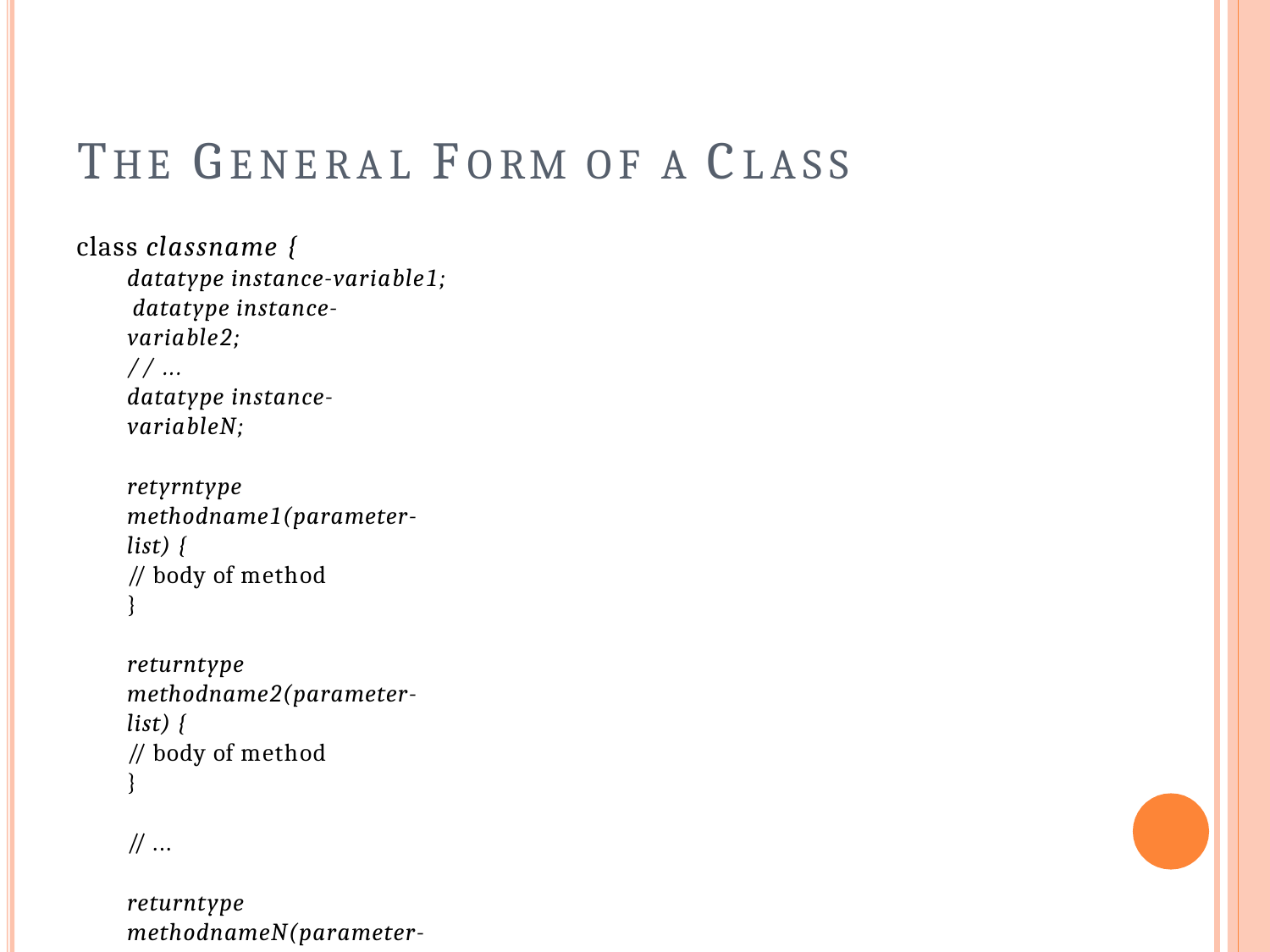

# THE GENERAL FORM OF A CLASS
class classname {
datatype instance-variable1;  datatype instance-variable2;
// ...
datatype instance-variableN;

retyrntype methodname1(parameter-list) {
// body of method
}

returntype methodname2(parameter-list) {
// body of method
}

// ...

returntype methodnameN(parameter-list) {
// body of method
}
}